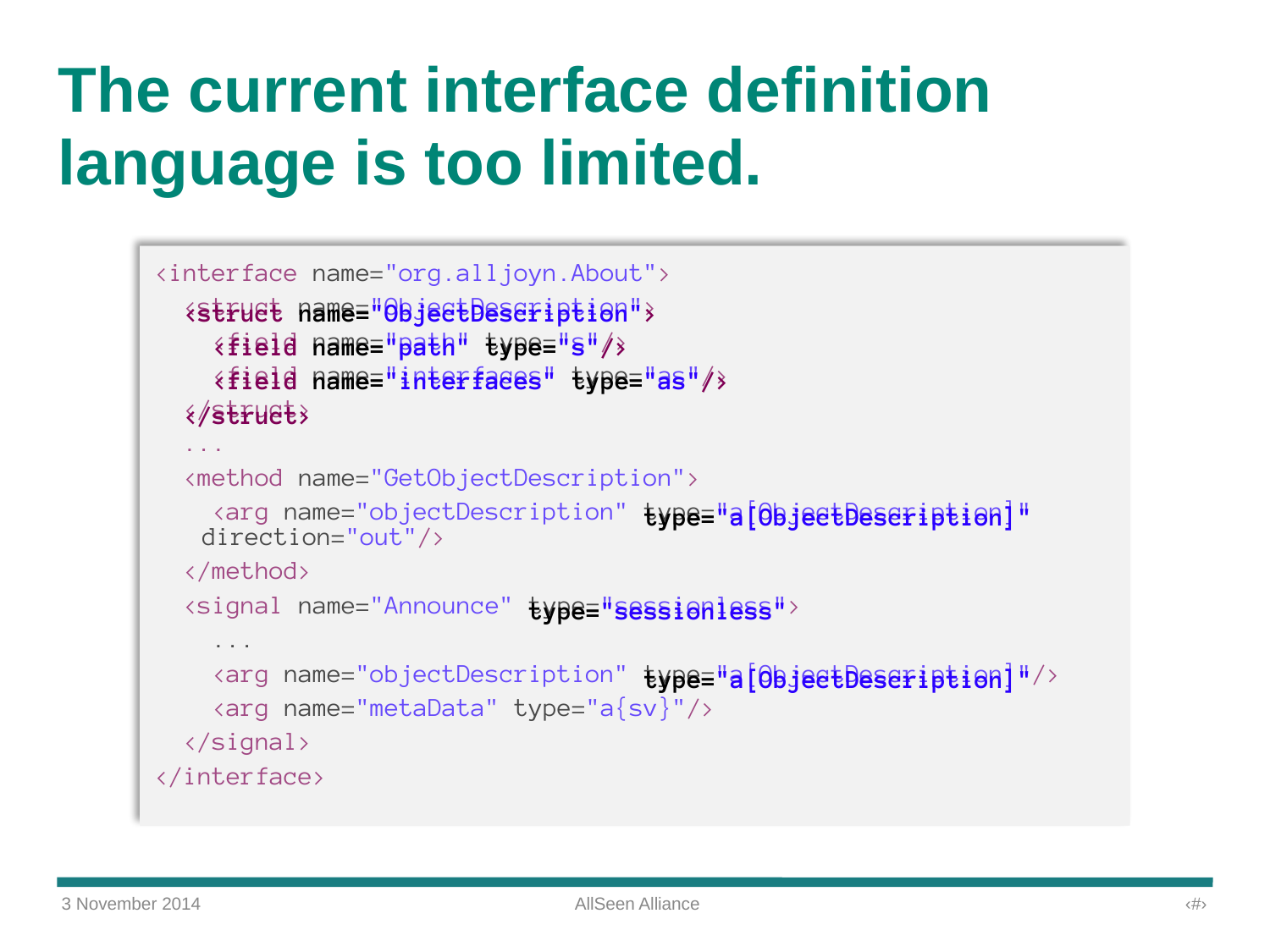

# The current interface definition language is too limited.

  <struct name="ObjectDescription">
    <field name="path" type="s"/>
    <field name="interfaces" type="as"/>
  </struct>

                                  type="a[ObjectDescription]"

                          type="sessionless"

                                  type="a[ObjectDescription]"

<interface name="org.alljoyn.About">
  <struct name="ObjectDescription">
    <field name="path" type="s"/>
    <field name="interfaces" type="as"/>
  </struct>
  ...
  <method name="GetObjectDescription">
    <arg name="objectDescription" type="a[ObjectDescription]" direction="out"/>
  </method>
  <signal name="Announce" type="sessionless">
    ...
    <arg name="objectDescription" type="a[ObjectDescription]"/>
    <arg name="metaData" type="a{sv}"/>
  </signal>
</interface>